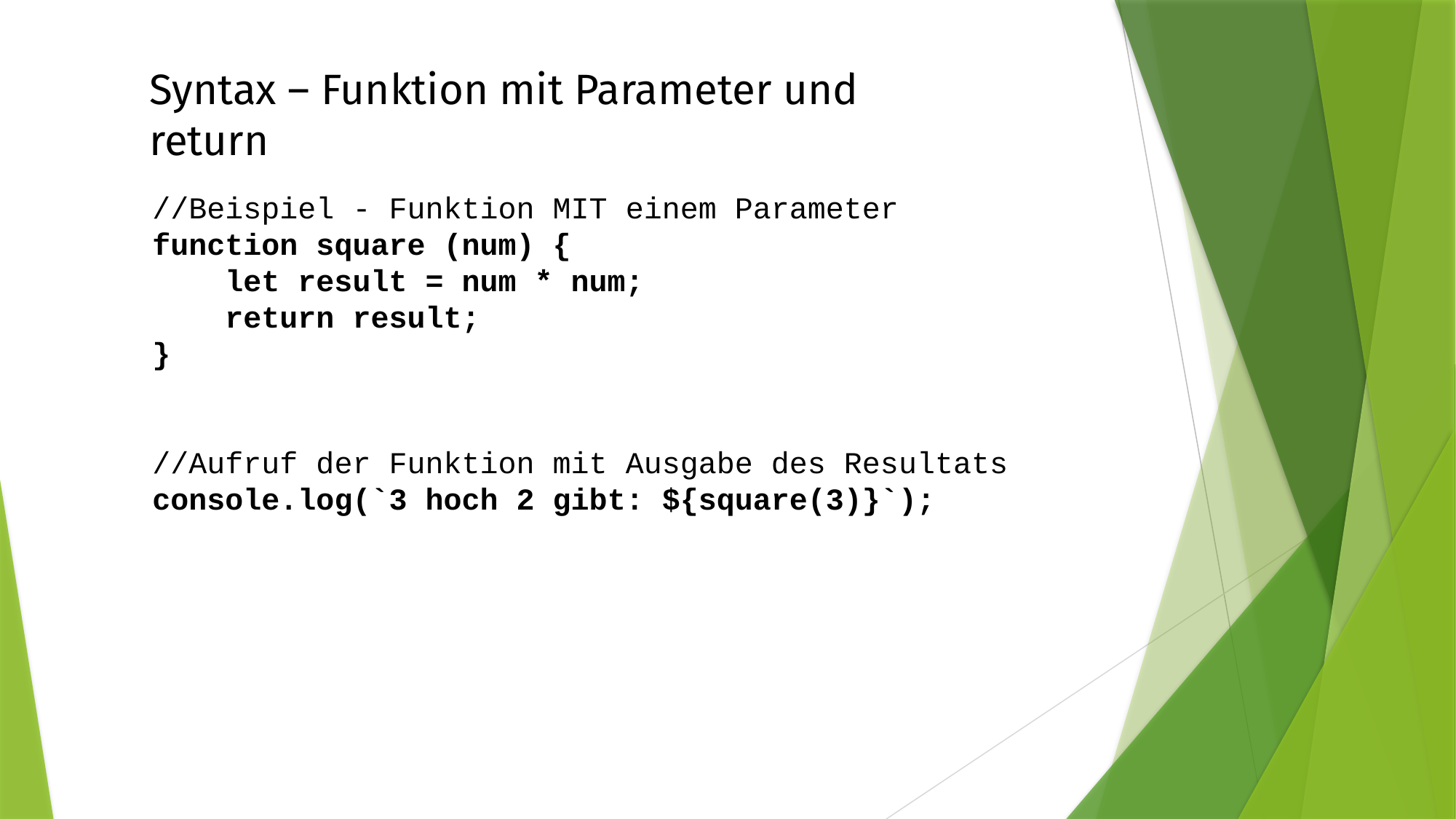

Syntax – Funktion mit Parameter und return
//Beispiel - Funktion MIT einem Parameter
function square (num) {
    let result = num * num;
    return result;
}

//Aufruf der Funktion mit Ausgabe des Resultats
console.log(`3 hoch 2 gibt: ${square(3)}`);